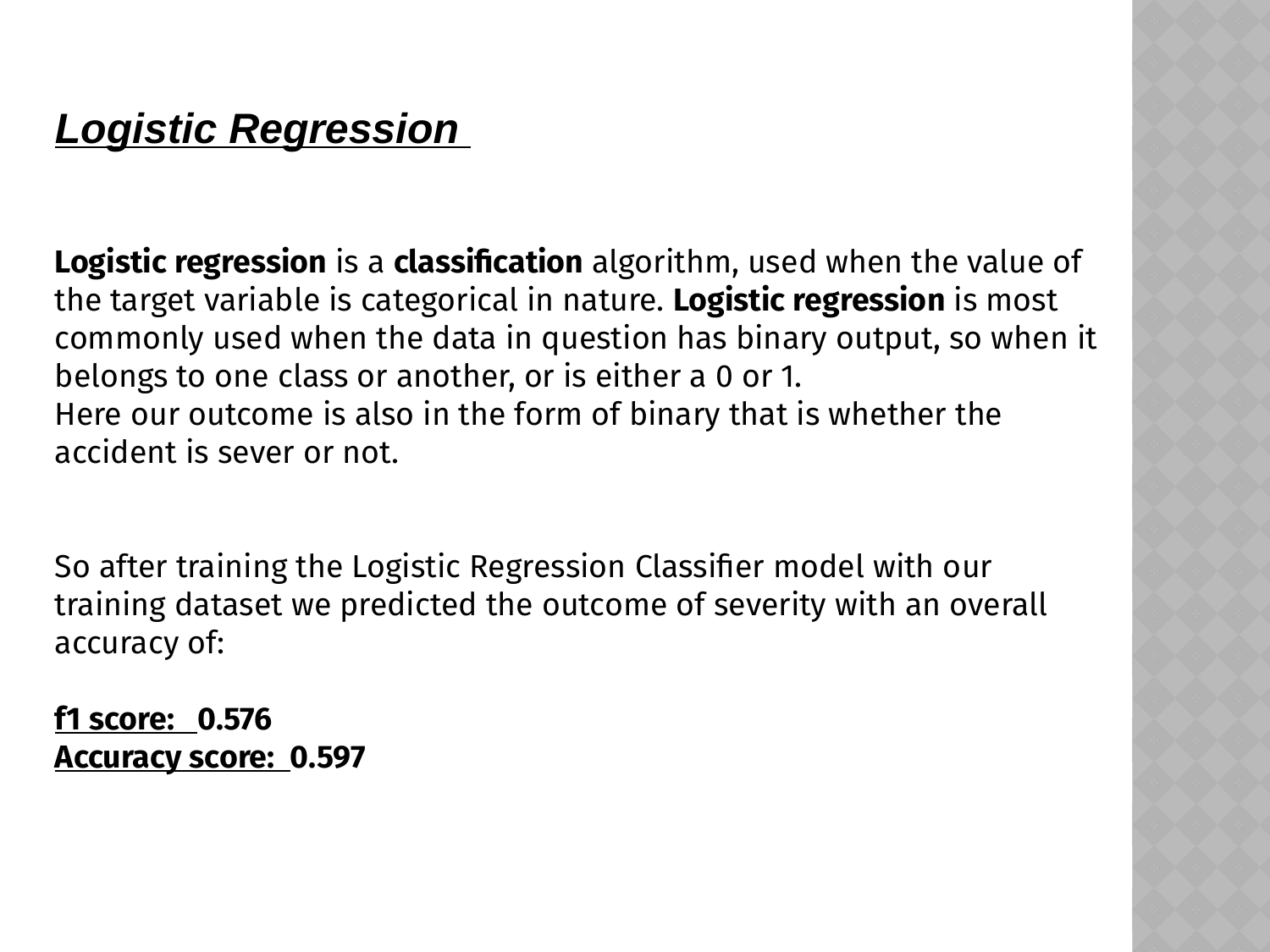

Logistic Regression

Logistic regression is a classification algorithm, used when the value of the target variable is categorical in nature. Logistic regression is most commonly used when the data in question has binary output, so when it belongs to one class or another, or is either a 0 or 1.
Here our outcome is also in the form of binary that is whether the accident is sever or not.

So after training the Logistic Regression Classifier model with our training dataset we predicted the outcome of severity with an overall accuracy of:

f1 score:   0.576
Accuracy score:  0.597